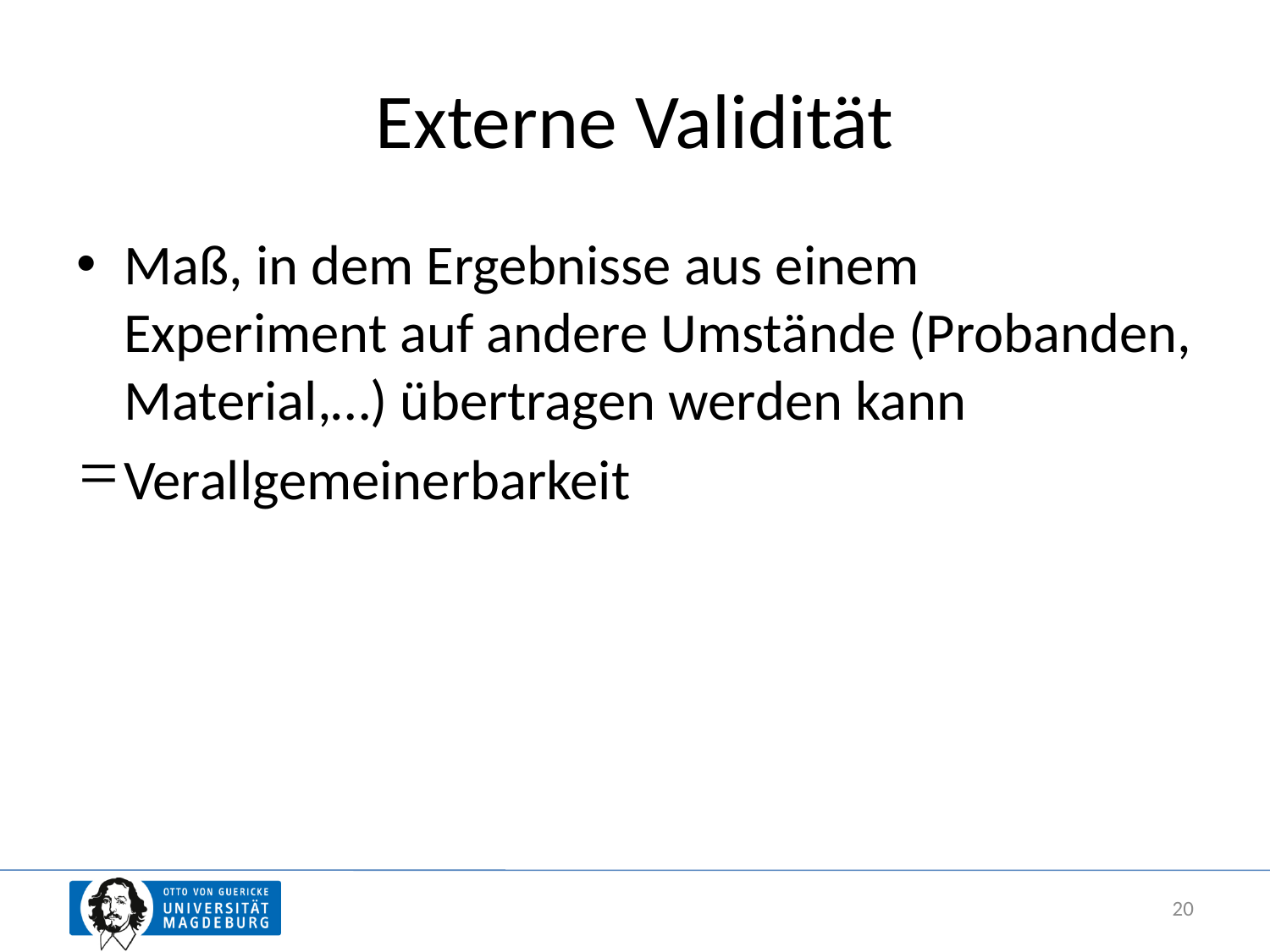

# Externe Validität
Maß, in dem Ergebnisse aus einem Experiment auf andere Umstände (Probanden, Material,…) übertragen werden kann
Verallgemeinerbarkeit
20